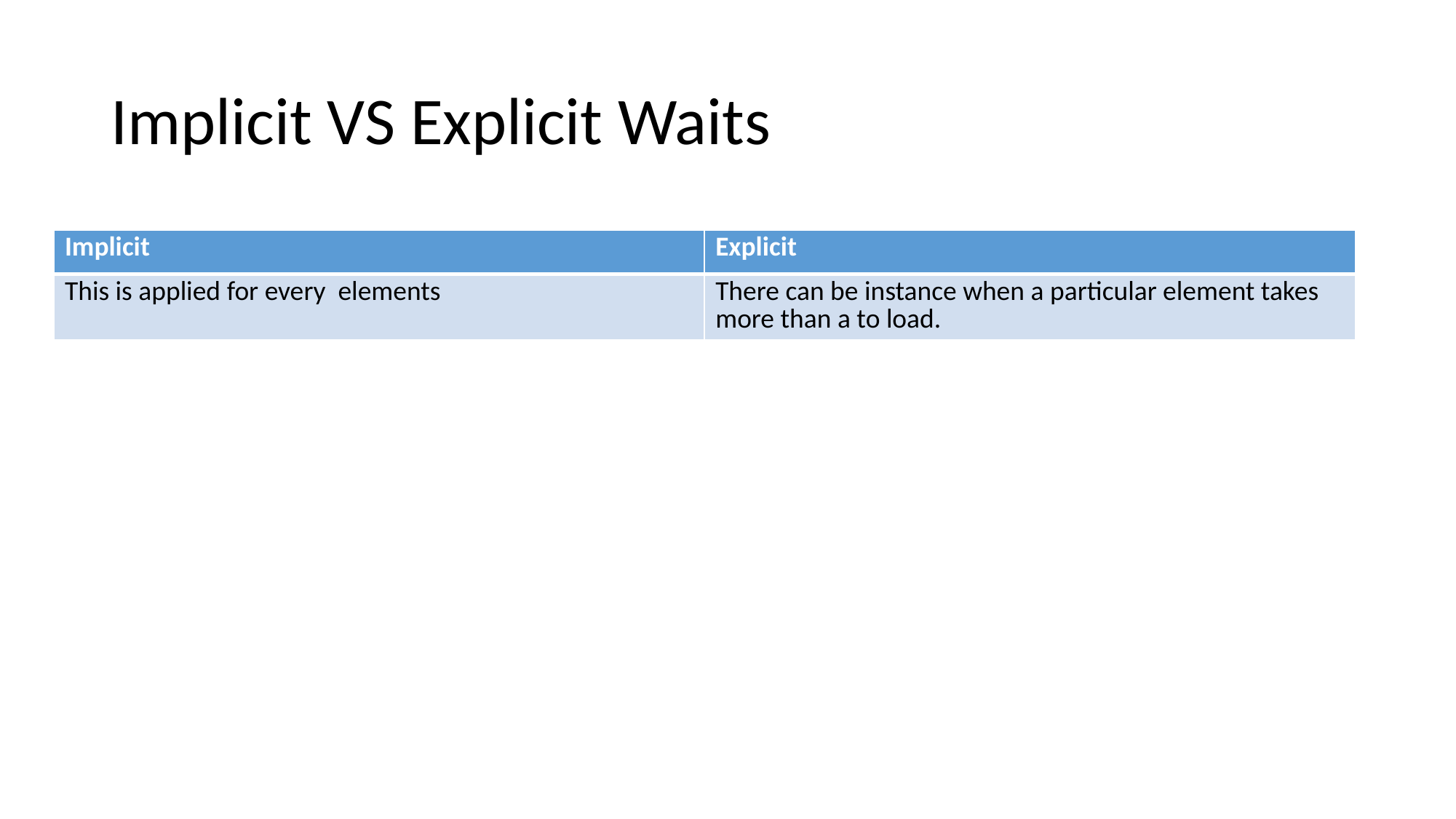

# Implicit VS Explicit Waits
| Implicit | Explicit |
| --- | --- |
| This is applied for every elements | There can be instance when a particular element takes more than a to load. |